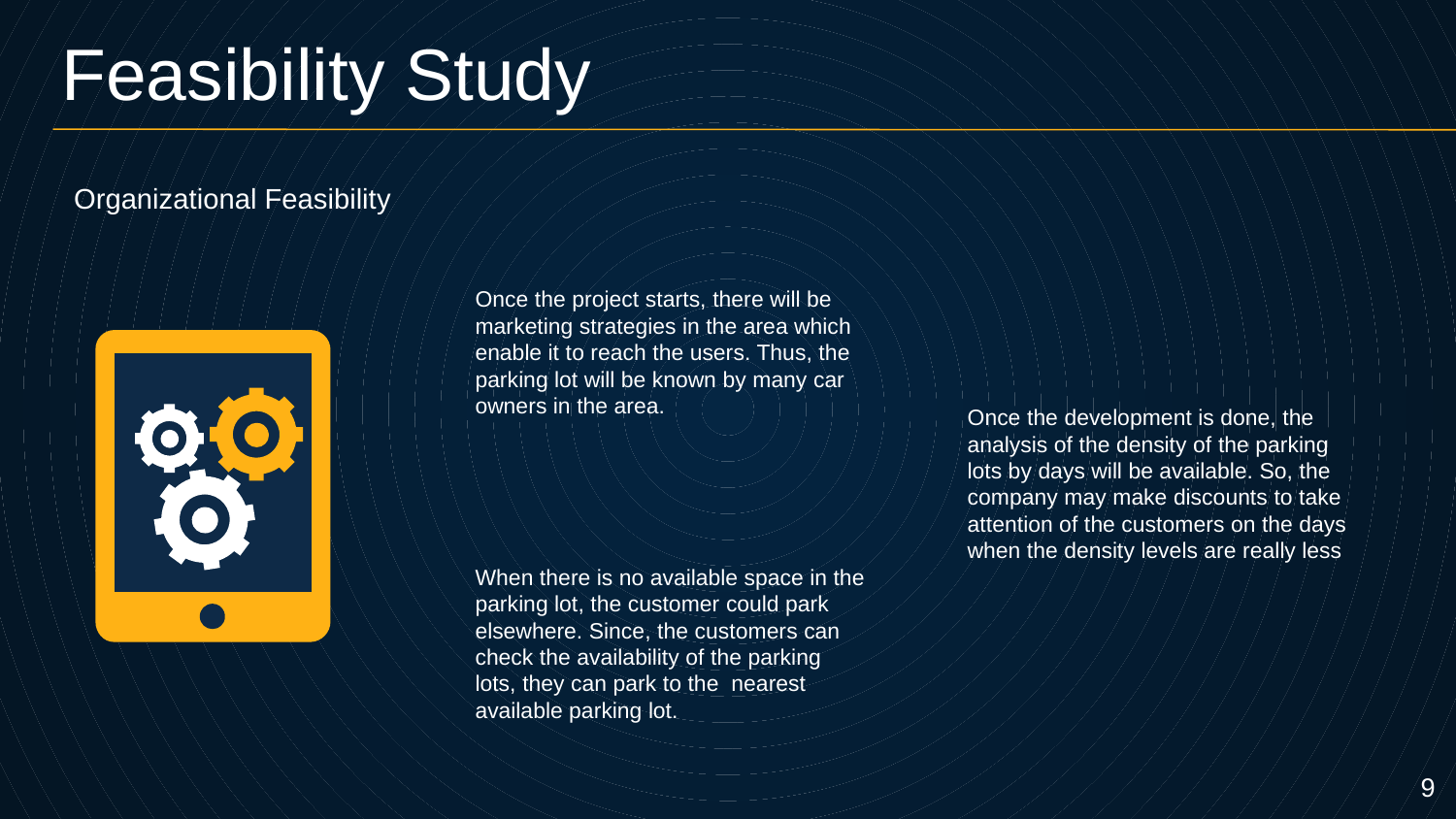

# Feasibility Study
Organizational Feasibility
Once the project starts, there will be marketing strategies in the area which enable it to reach the users. Thus, the parking lot will be known by many car owners in the area.

Once the development is done, the analysis of the density of the parking lots by days will be available. So, the company may make discounts to take attention of the customers on the days when the density levels are really less

When there is no available space in the parking lot, the customer could park elsewhere. Since, the customers can check the availability of the parking lots, they can park to the  nearest available parking lot.

9